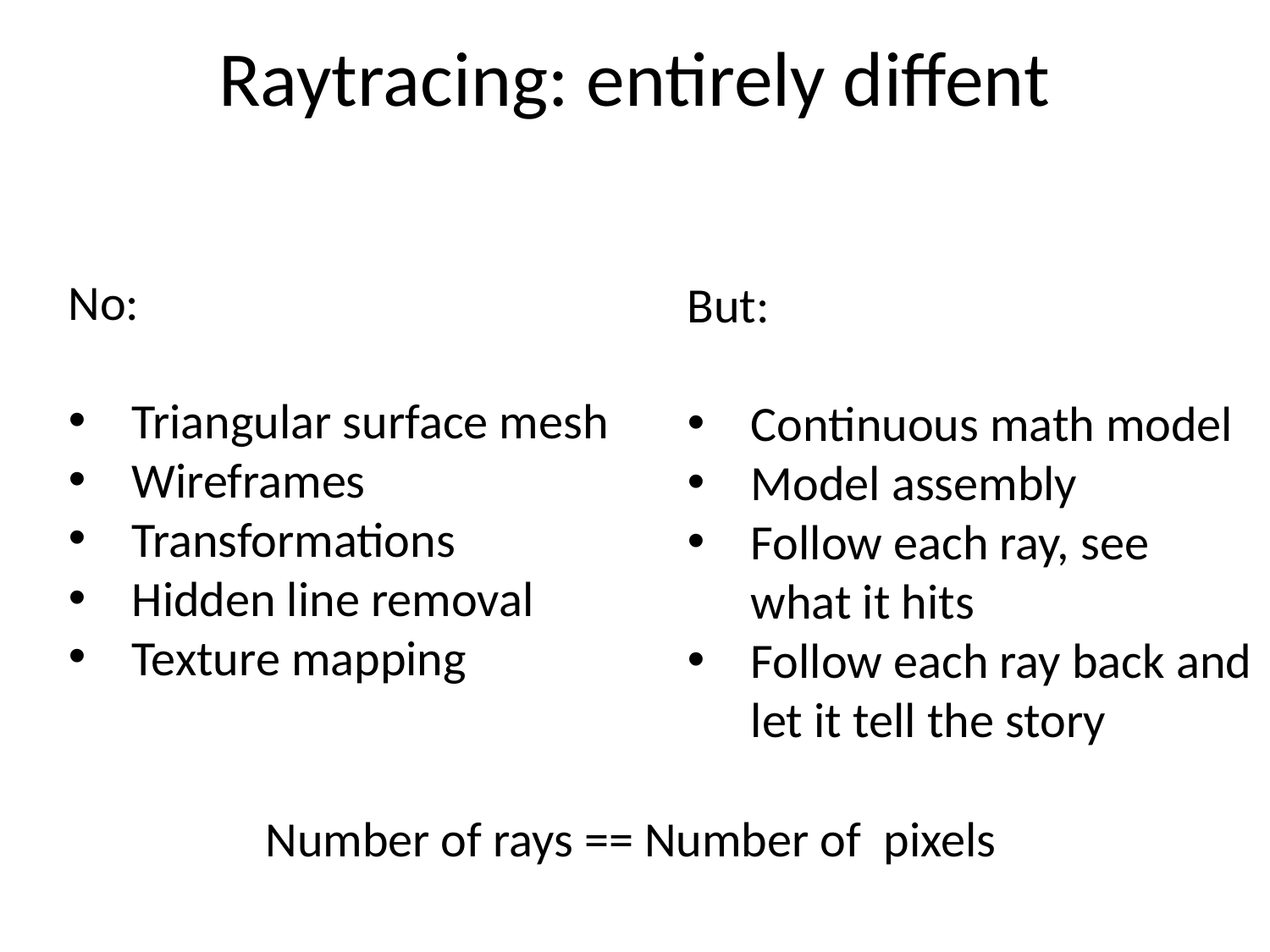

# Raytracing: entirely diffent
No:

Triangular surface mesh
Wireframes
Transformations
Hidden line removal
Texture mapping
But:

Continuous math model
Model assembly
Follow each ray, see what it hits
Follow each ray back and let it tell the story
Number of rays == Number of  pixels